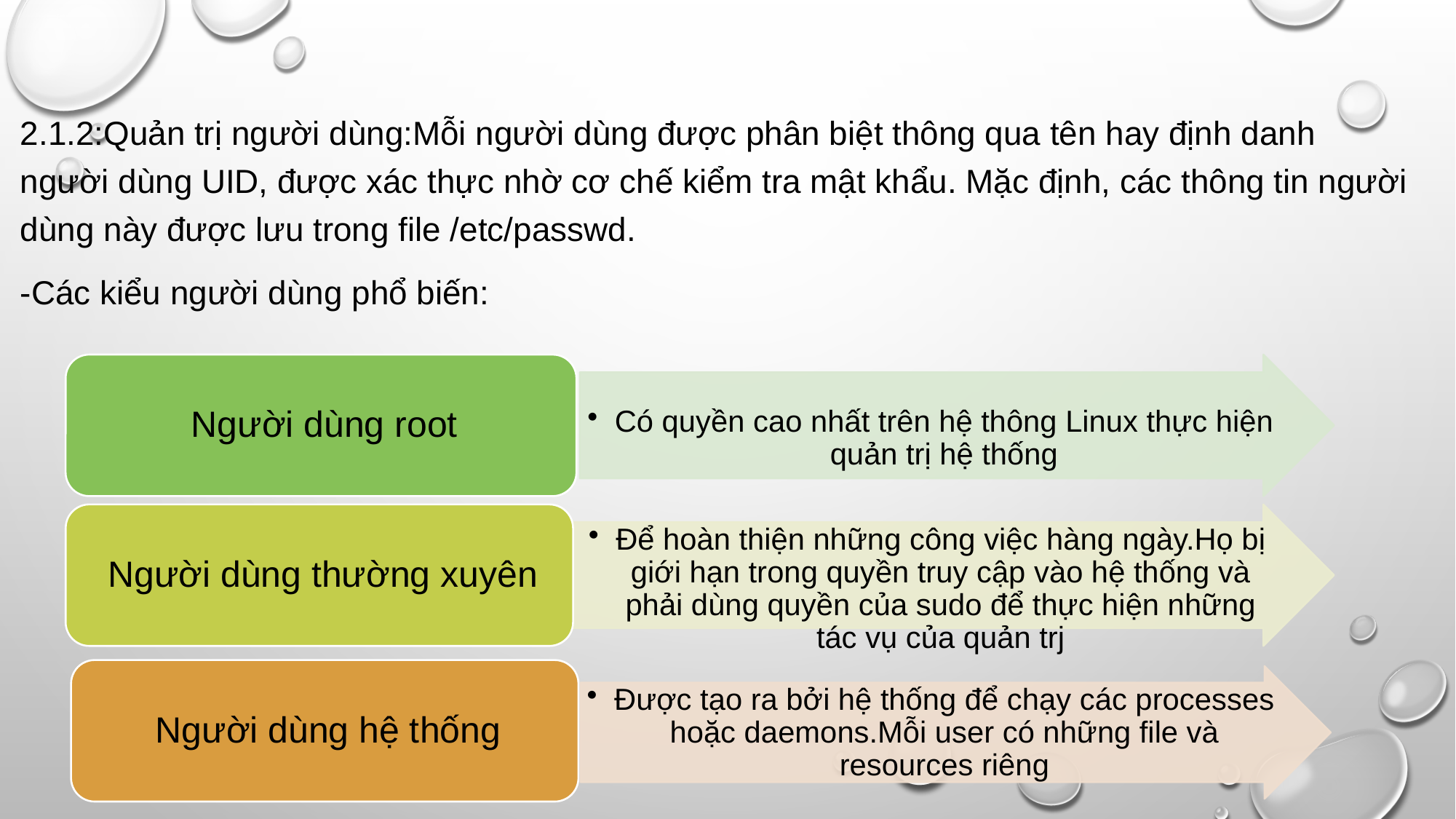

#
2.1.2:Quản trị người dùng:Mỗi người dùng được phân biệt thông qua tên hay định danh người dùng UID, được xác thực nhờ cơ chế kiểm tra mật khẩu. Mặc định, các thông tin người dùng này được lưu trong file /etc/passwd.
-Các kiểu người dùng phổ biến:

Có quyền cao nhất trên hệ thông Linux thực hiện quản trị hệ thống
Người dùng root
Để hoàn thiện những công việc hàng ngày.Họ bị giới hạn trong quyền truy cập vào hệ thống và phải dùng quyền của sudo để thực hiện những tác vụ của quản trj
Người dùng thường xuyên
Được tạo ra bởi hệ thống để chạy các processes hoặc daemons.Mỗi user có những file và resources riêng
Người dùng hệ thống